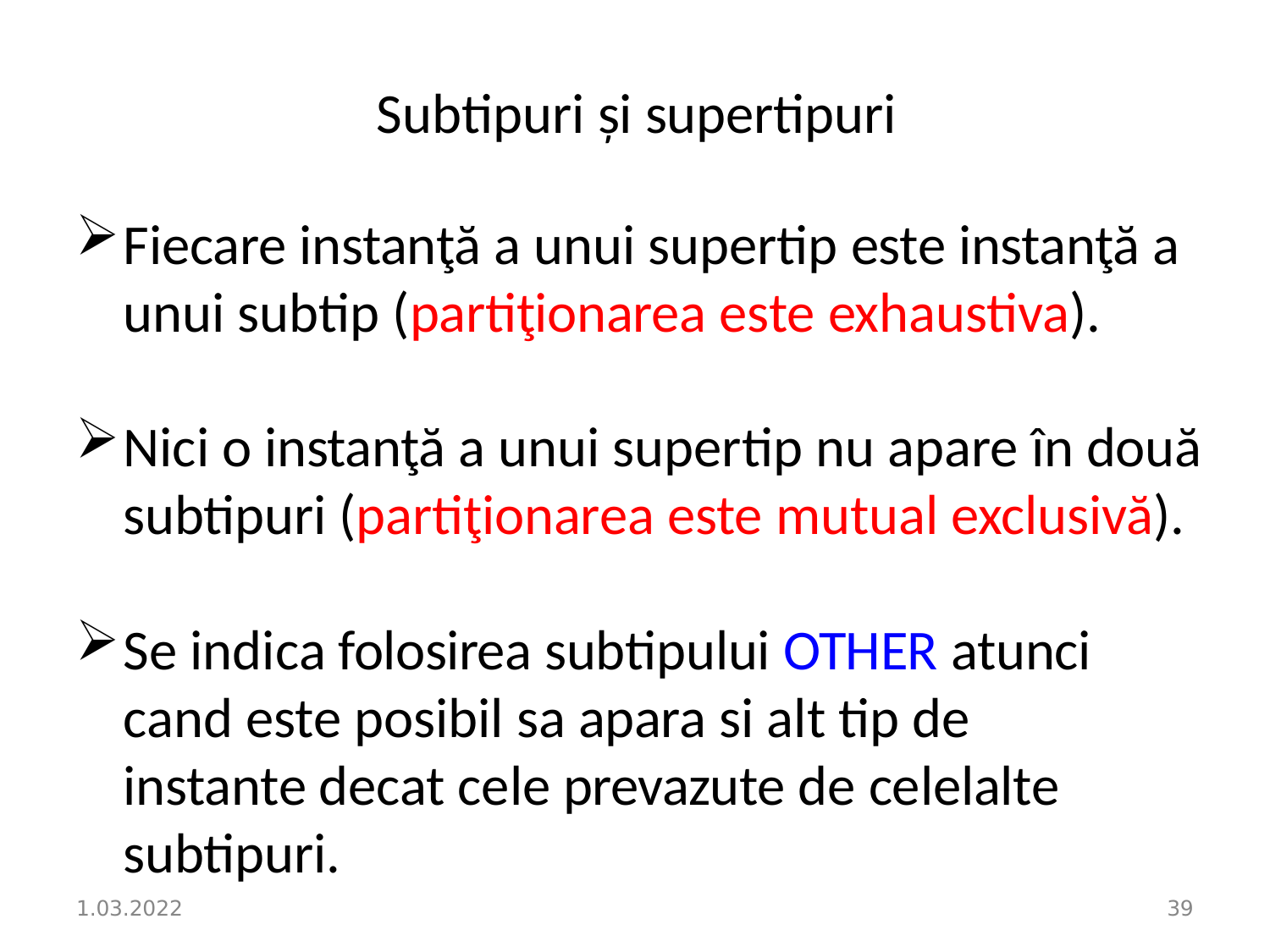

Subtipuri și supertipuri
Fiecare instanţă a unui supertip este instanţă a unui subtip (partiţionarea este exhaustiva).
Nici o instanţă a unui supertip nu apare în două subtipuri (partiţionarea este mutual exclusivă).
Se indica folosirea subtipului OTHER atunci cand este posibil sa apara si alt tip de instante decat cele prevazute de celelalte subtipuri.
1.03.2022
39